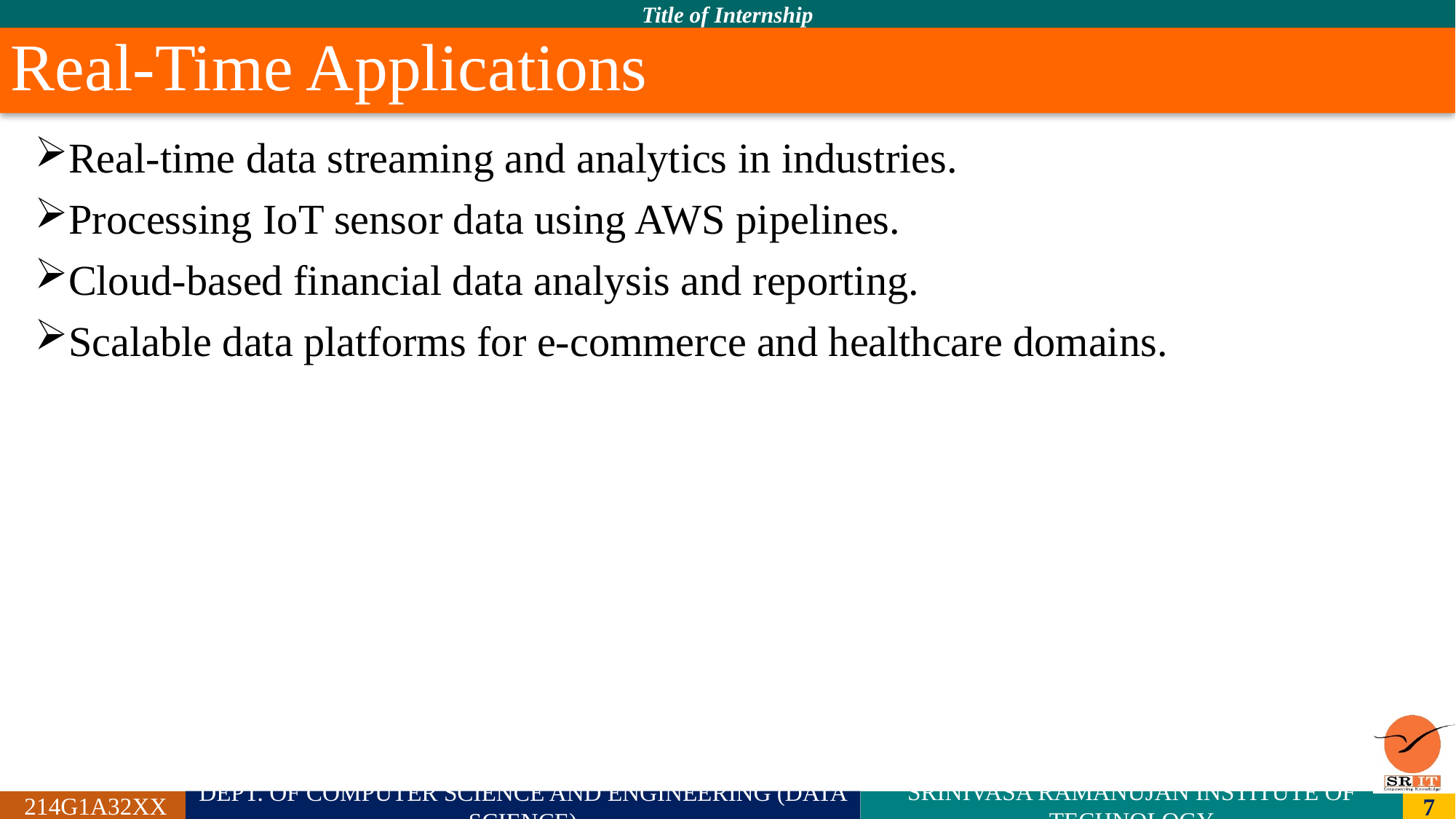

# Real-Time Applications
Real-time data streaming and analytics in industries.
Processing IoT sensor data using AWS pipelines.
Cloud-based financial data analysis and reporting.
Scalable data platforms for e-commerce and healthcare domains.